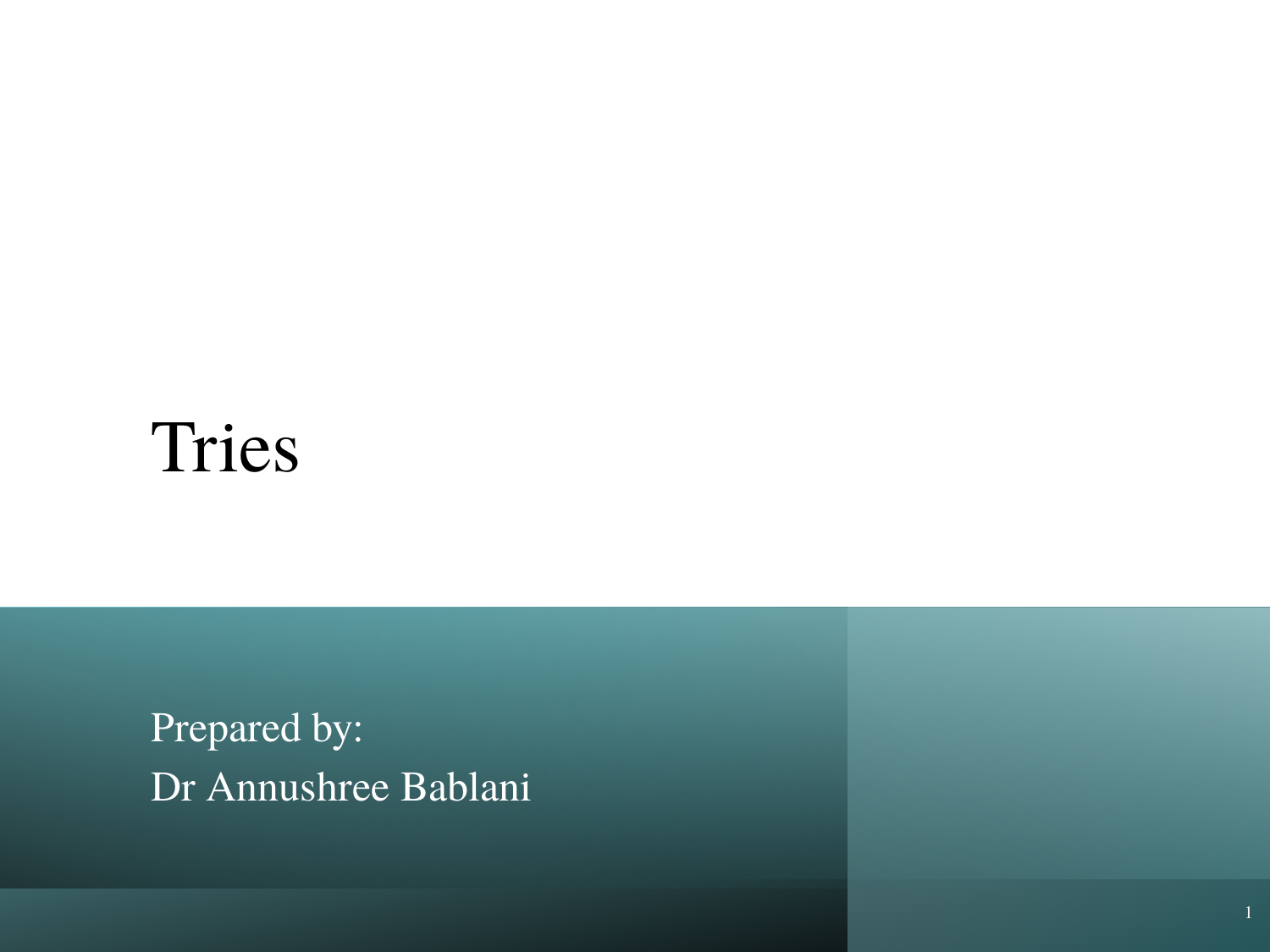

# Tries

Prepared by:
Dr Annushree Bablani
1